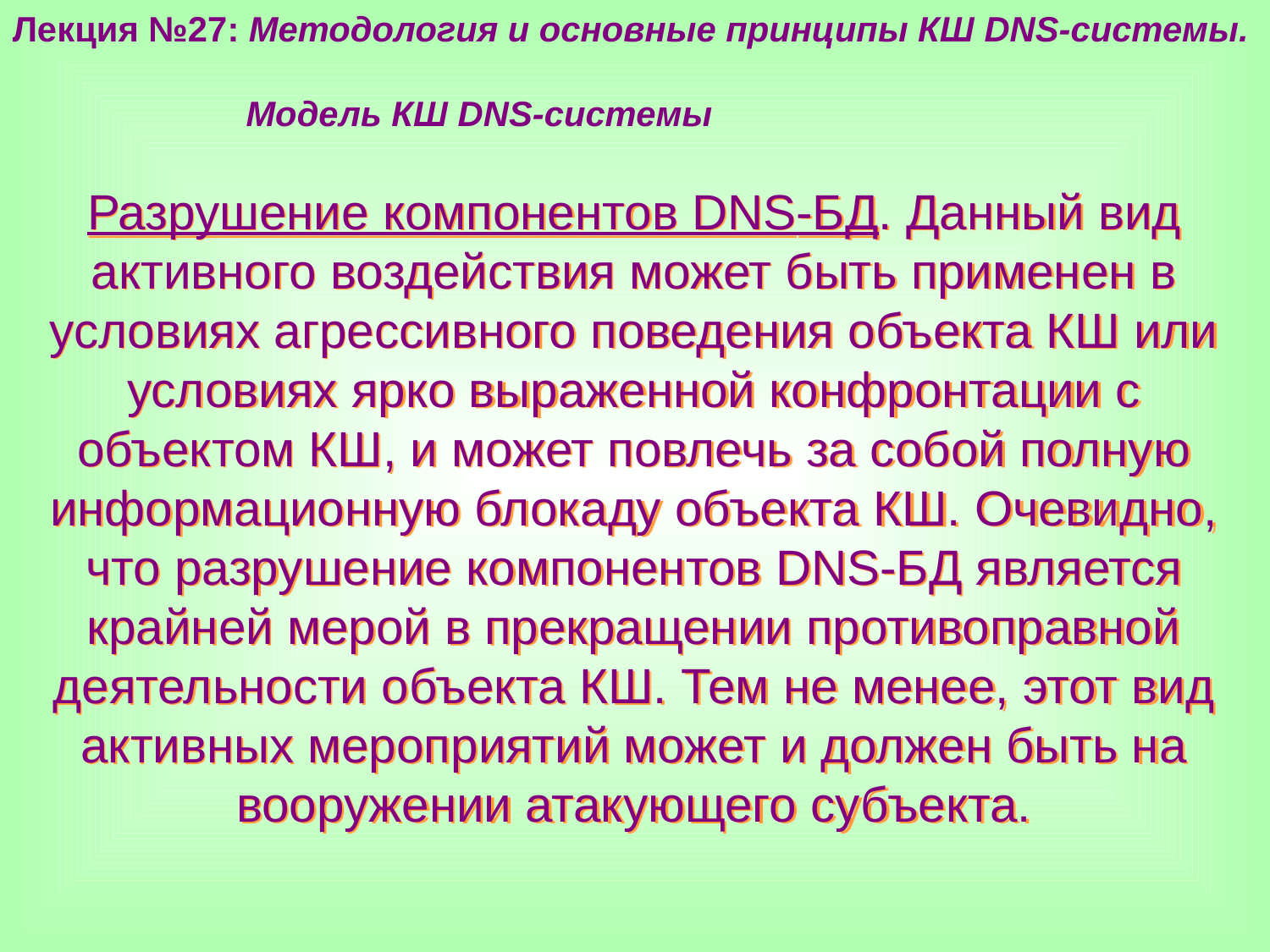

Лекция №27: Методология и основные принципы КШ DNS-системы.
                        Модель КШ DNS-системы
Разрушение компонентов DNS-БД. Данный вид активного воздействия может быть применен в условиях агрессивного поведения объекта КШ или условиях ярко выраженной конфронтации с объектом КШ, и может повлечь за собой полную информационную блокаду объекта КШ. Очевидно, что разрушение компонентов DNS-БД является крайней мерой в прекращении противоправной деятельности объекта КШ. Тем не менее, этот вид активных мероприятий может и должен быть на вооружении атакующего субъекта.